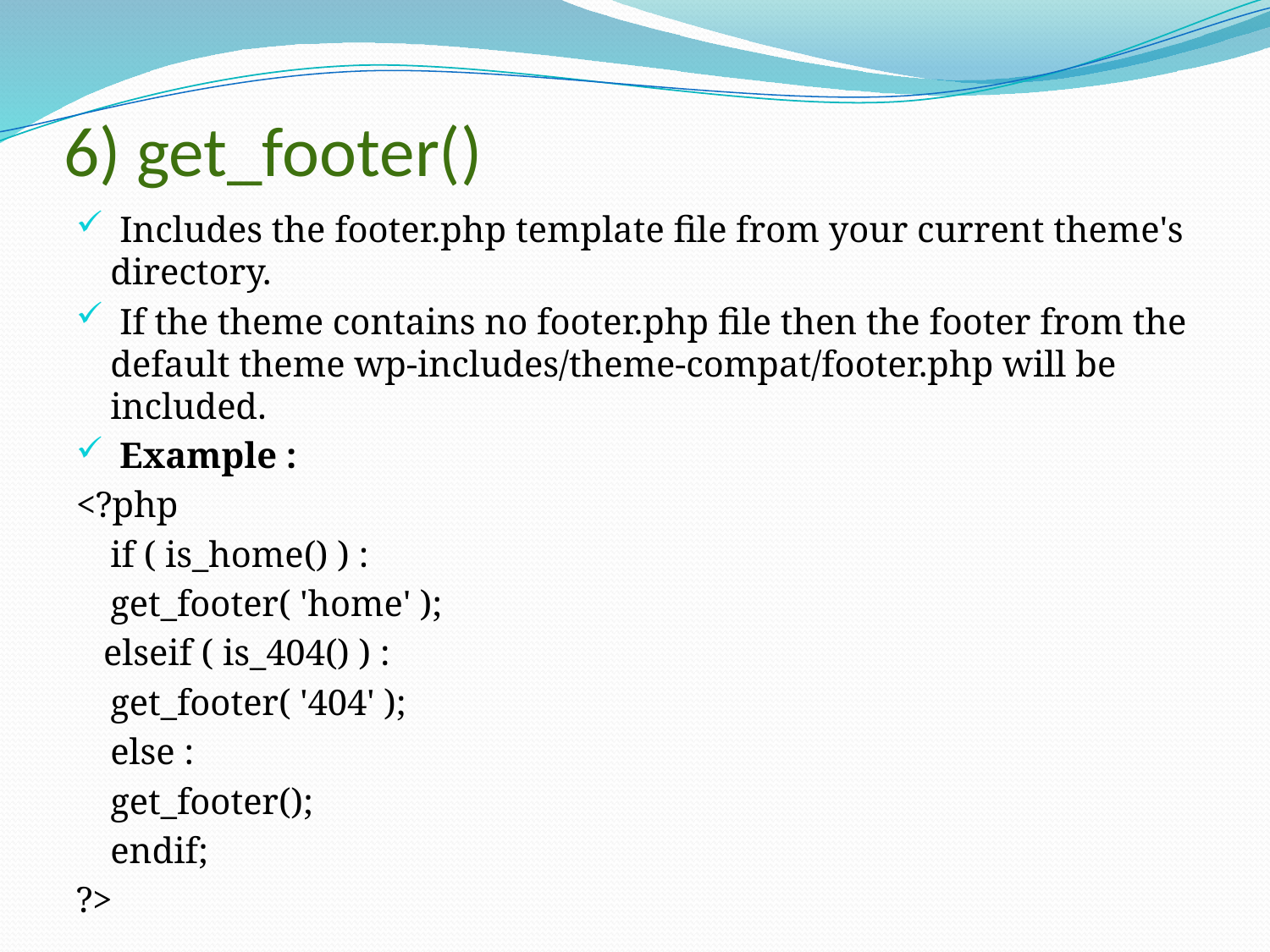

# 6) get_footer()
 Includes the footer.php template file from your current theme's directory.
 If the theme contains no footer.php file then the footer from the default theme wp-includes/theme-compat/footer.php will be included.
 Example :
<?php
	if ( is_home() ) :
		get_footer( 'home' );
   elseif ( is_404() ) :
		get_footer( '404' );
	else :
		get_footer();
	endif;
?>